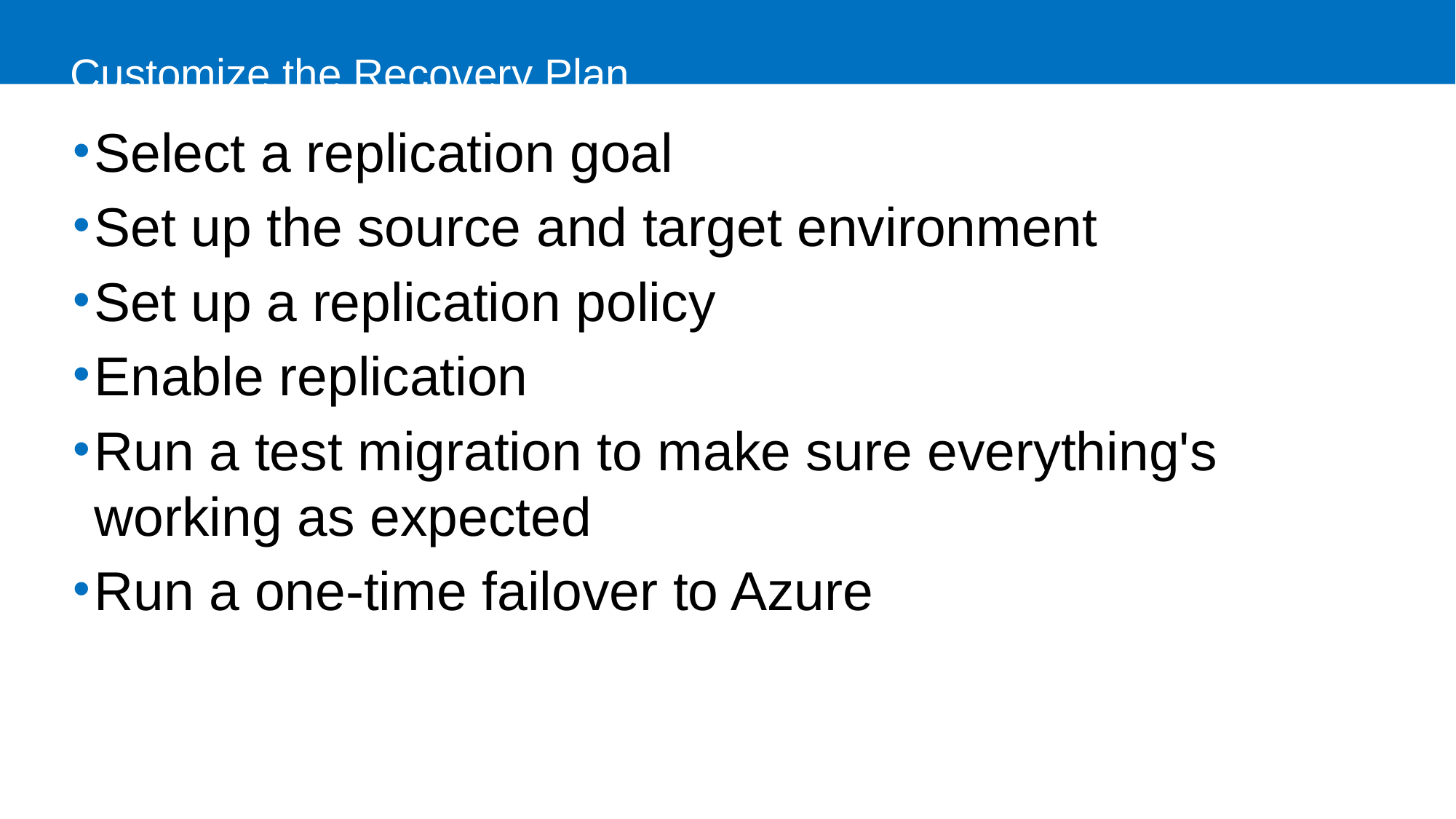

# Customize the Recovery Plan
Select a replication goal
Set up the source and target environment
Set up a replication policy
Enable replication
Run a test migration to make sure everything's working as expected
Run a one-time failover to Azure